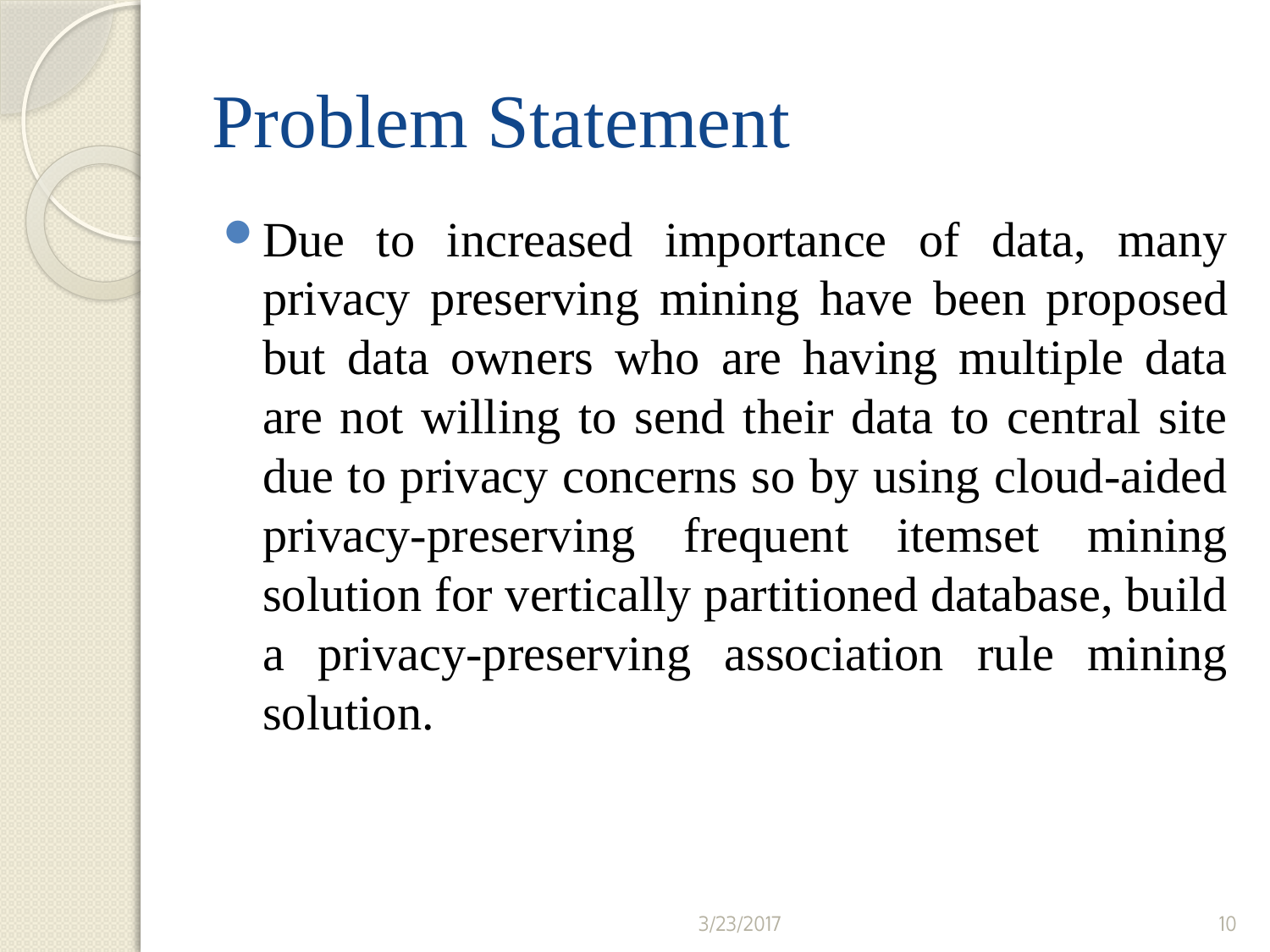

# Problem Statement
Due to increased importance of data, many privacy preserving mining have been proposed but data owners who are having multiple data are not willing to send their data to central site due to privacy concerns so by using cloud-aided privacy-preserving frequent itemset mining solution for vertically partitioned database, build a privacy-preserving association rule mining solution.
3/23/2017
10